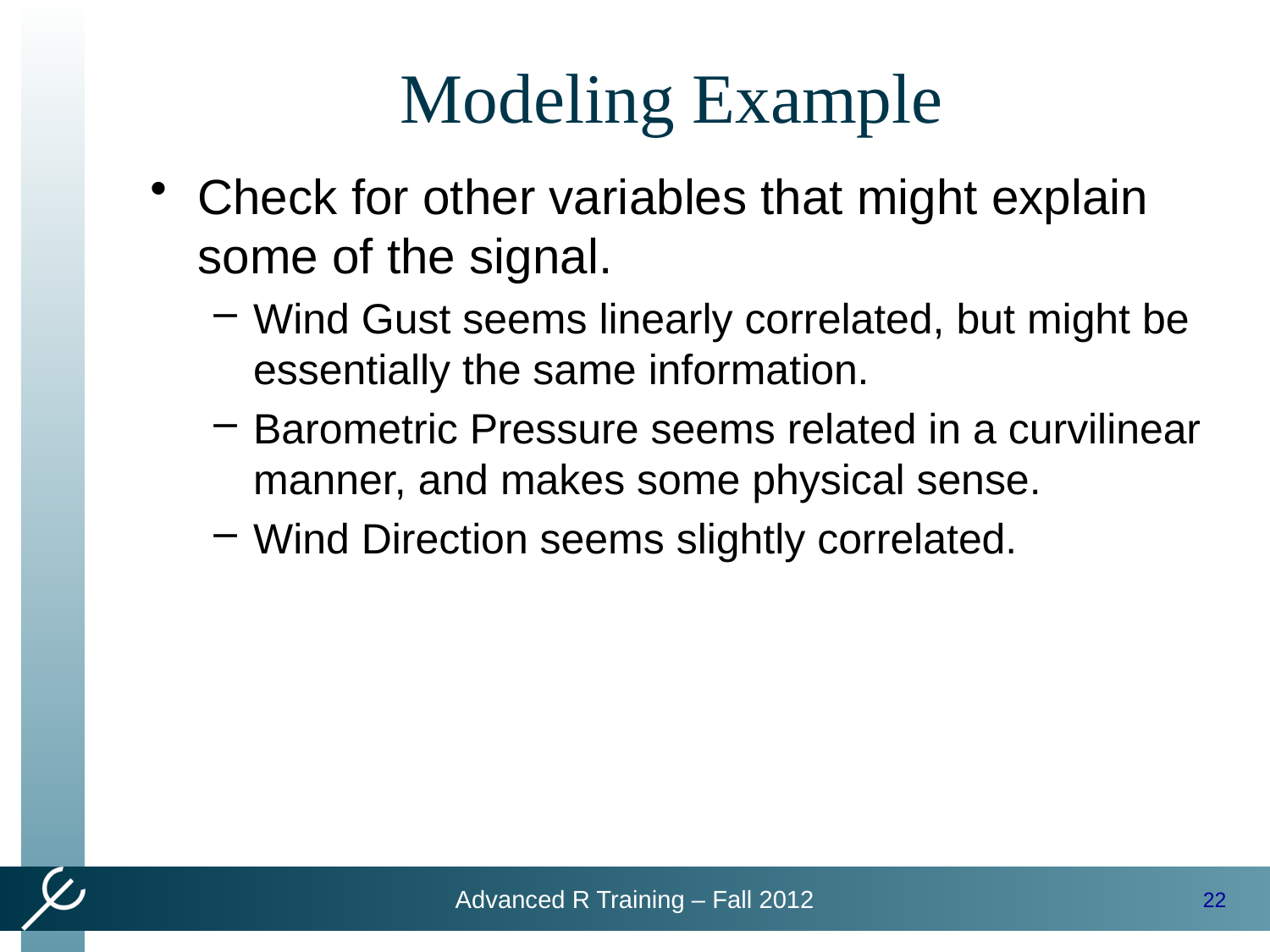

# Modeling Example
Check for other variables that might explain some of the signal.
Wind Gust seems linearly correlated, but might be essentially the same information.
Barometric Pressure seems related in a curvilinear manner, and makes some physical sense.
Wind Direction seems slightly correlated.